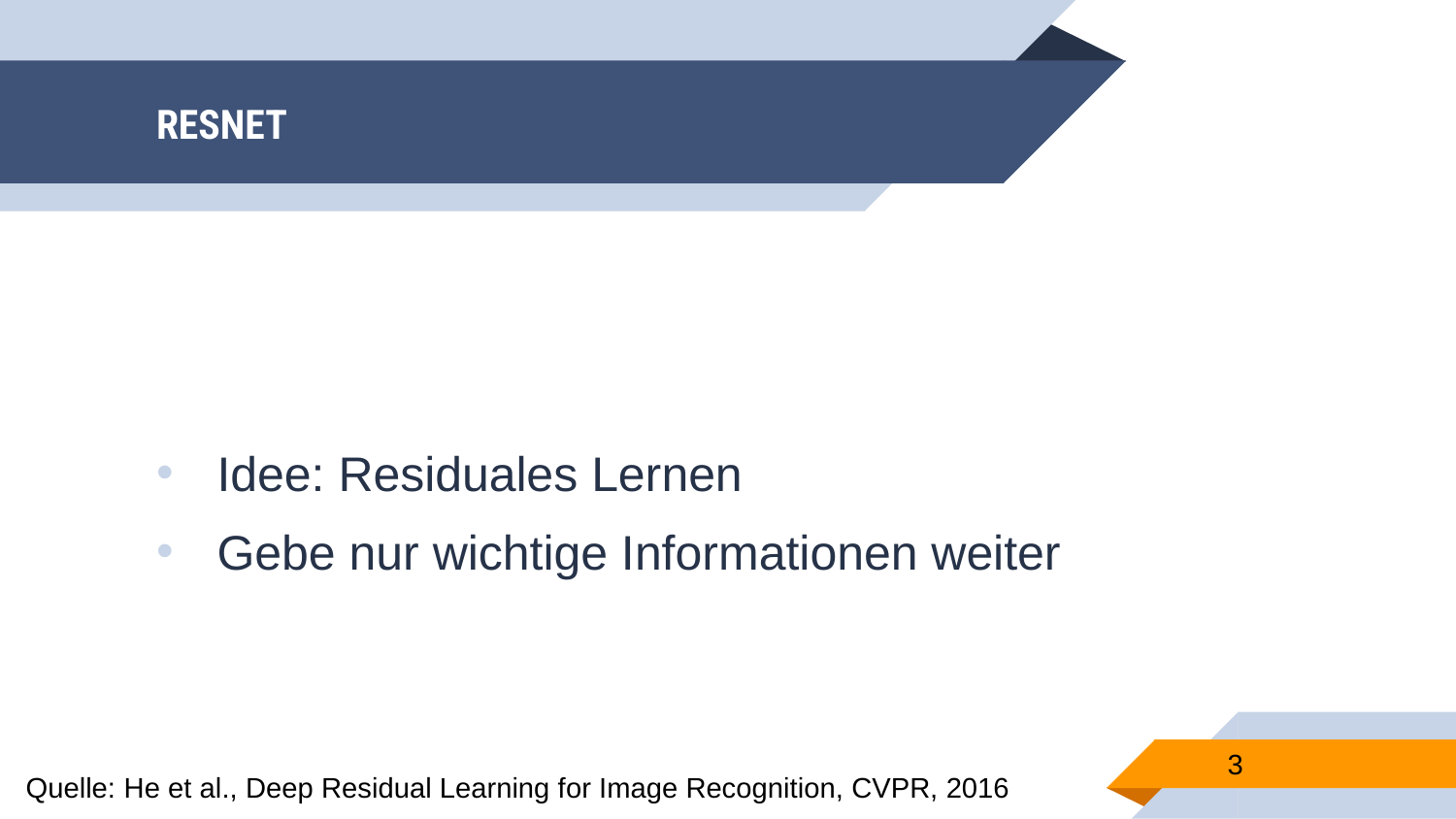

# RESNET
Idee: Residuales Lernen
Gebe nur wichtige Informationen weiter
3
Quelle: He et al., Deep Residual Learning for Image Recognition, CVPR, 2016